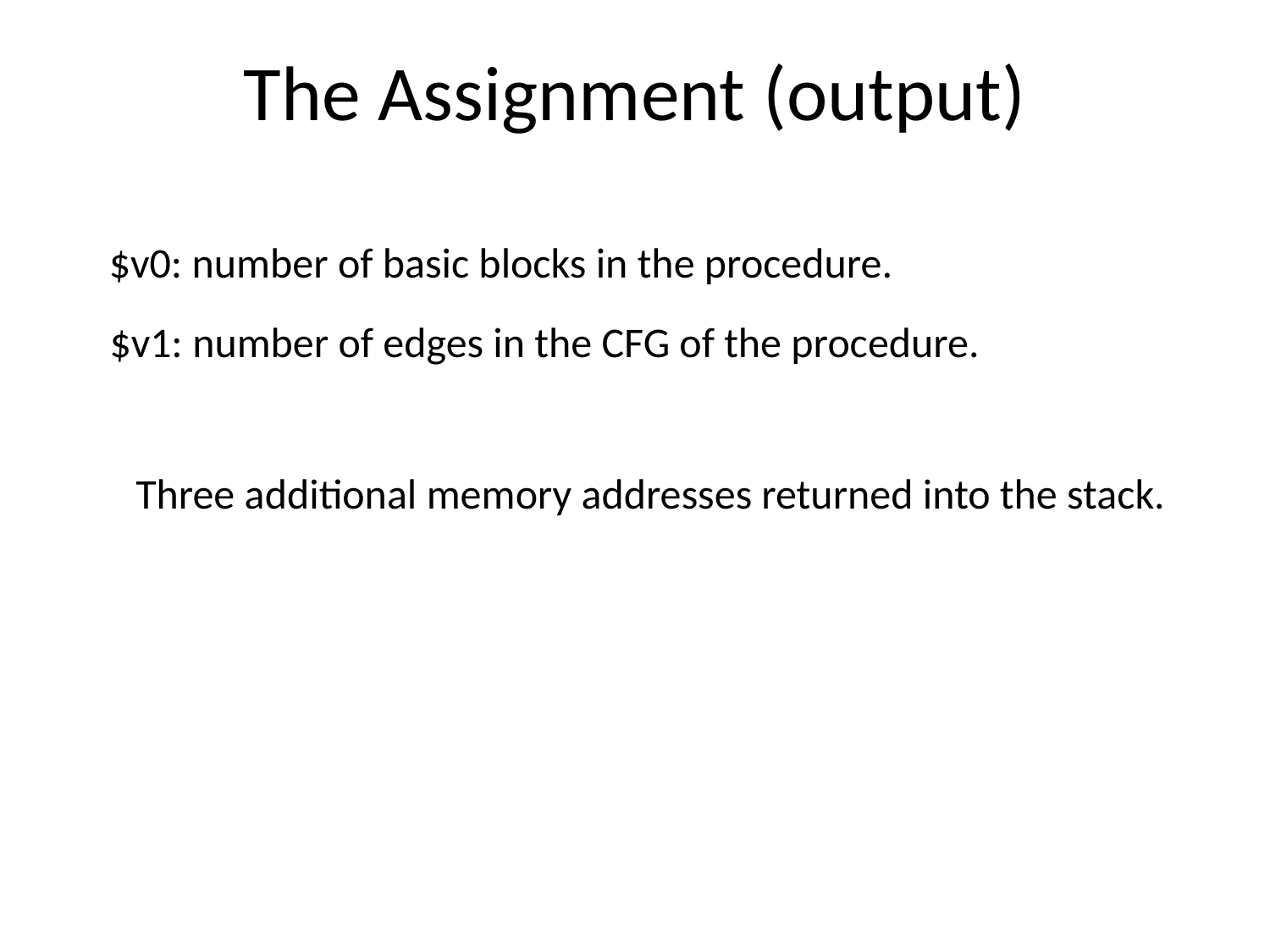

# The Assignment (output)
$v0: number of basic blocks in the procedure.
$v1: number of edges in the CFG of the procedure.
Three additional memory addresses returned into the stack.